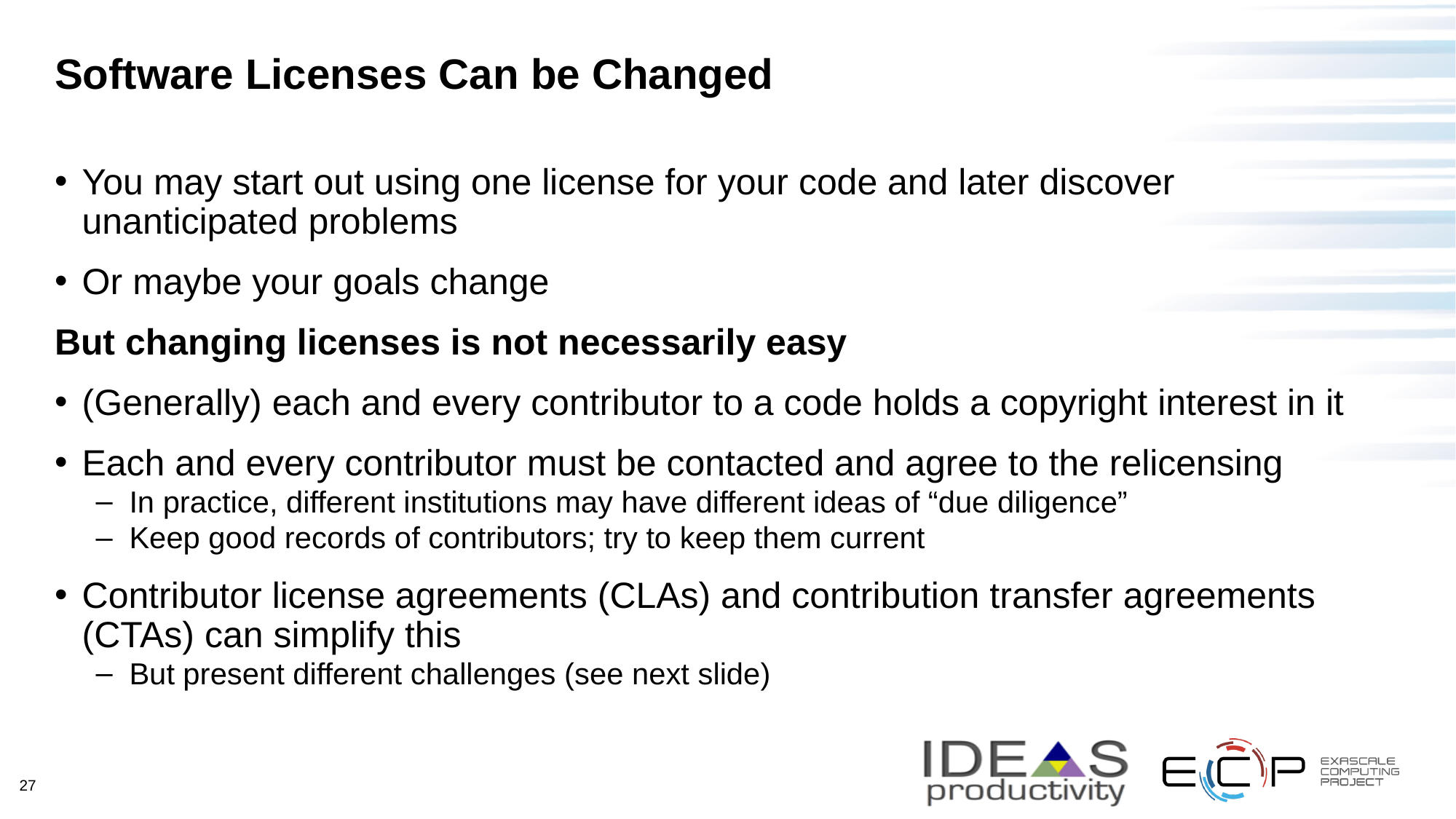

# Software Licenses Can be Changed
You may start out using one license for your code and later discover unanticipated problems
Or maybe your goals change
But changing licenses is not necessarily easy
(Generally) each and every contributor to a code holds a copyright interest in it
Each and every contributor must be contacted and agree to the relicensing
In practice, different institutions may have different ideas of “due diligence”
Keep good records of contributors; try to keep them current
Contributor license agreements (CLAs) and contribution transfer agreements (CTAs) can simplify this
But present different challenges (see next slide)